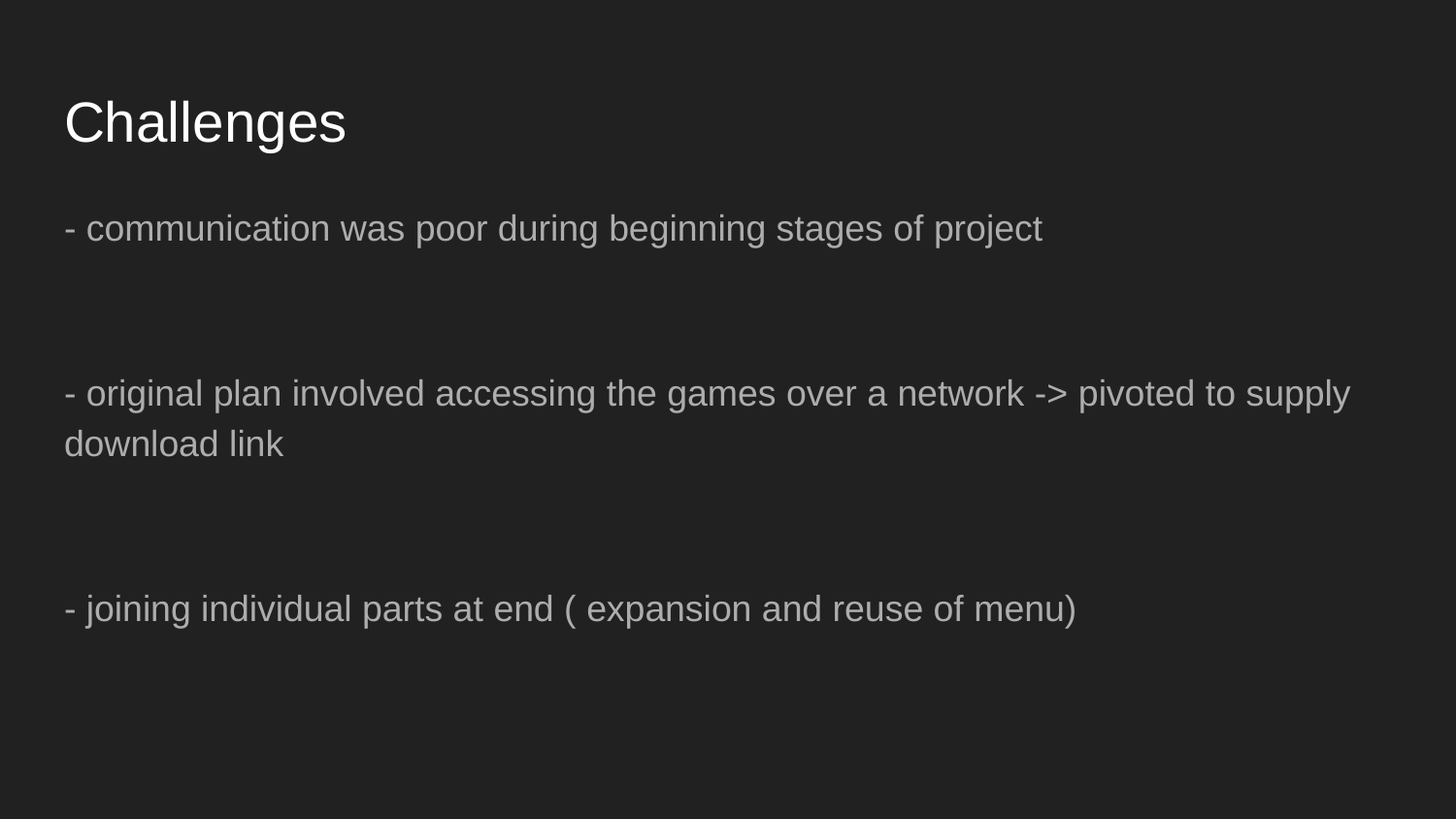

# Challenges
- communication was poor during beginning stages of project

- original plan involved accessing the games over a network -> pivoted to supply download link

- joining individual parts at end ( expansion and reuse of menu)